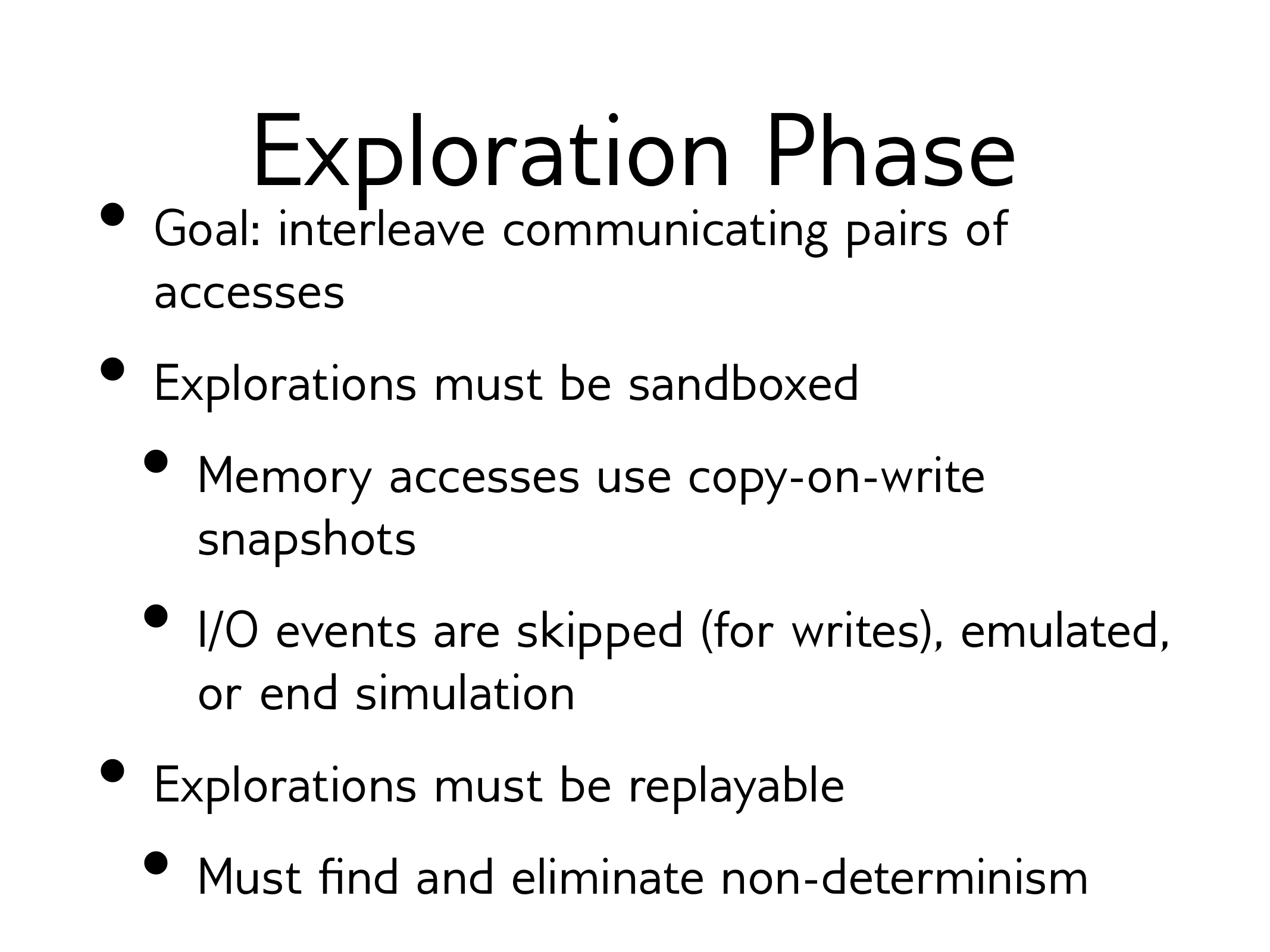

# Exploration Phase
Goal: interleave communicating pairs of accesses
Explorations must be sandboxed
Memory accesses use copy-on-write snapshots
I/O events are skipped (for writes), emulated, or end simulation
Explorations must be replayable
Must find and eliminate non-determinism